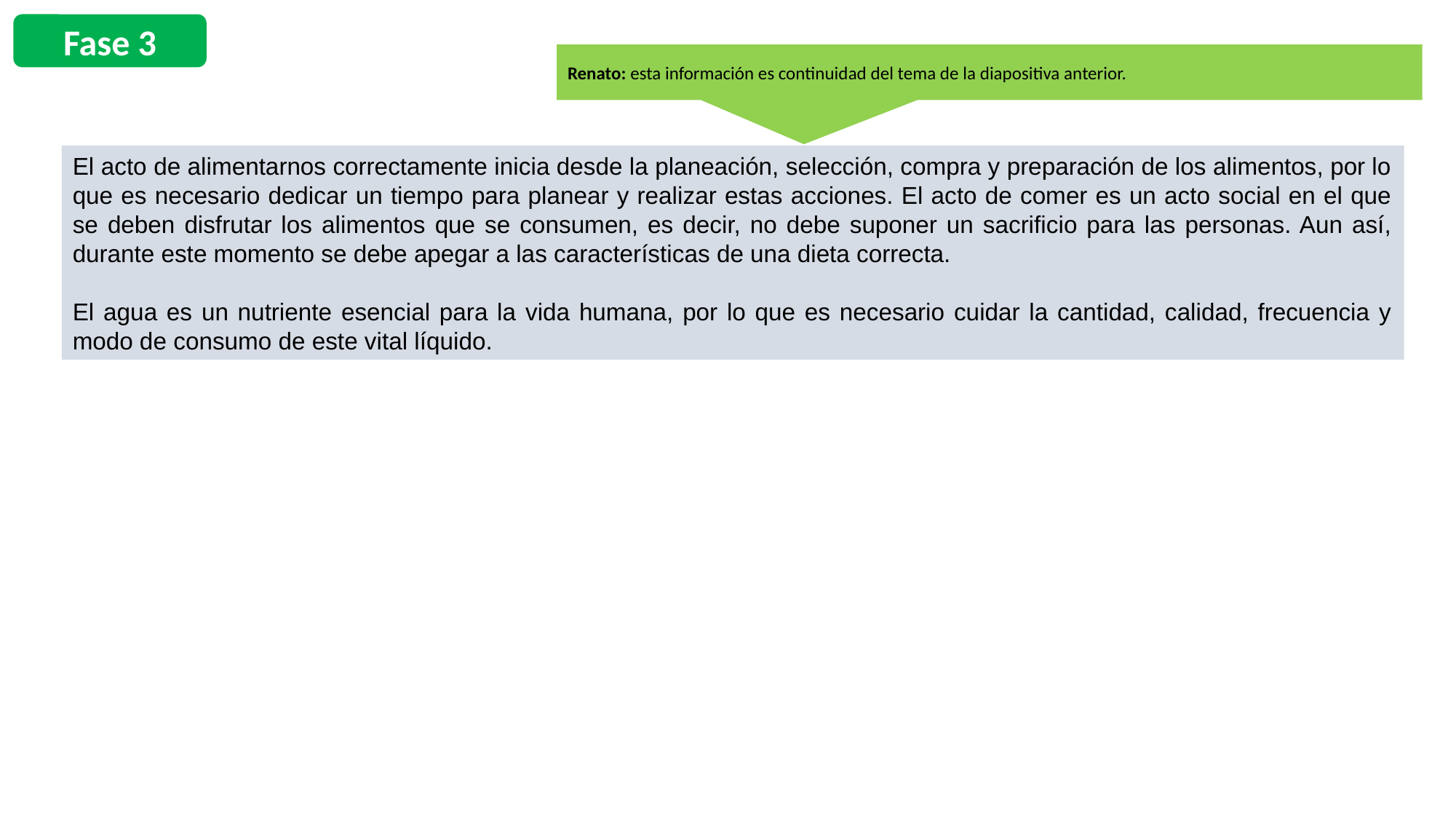

Fase 3
Renato: esta información es continuidad del tema de la diapositiva anterior.
El acto de alimentarnos correctamente inicia desde la planeación, selección, compra y preparación de los alimentos, por lo que es necesario dedicar un tiempo para planear y realizar estas acciones. El acto de comer es un acto social en el que se deben disfrutar los alimentos que se consumen, es decir, no debe suponer un sacrificio para las personas. Aun así, durante este momento se debe apegar a las características de una dieta correcta.

El agua es un nutriente esencial para la vida humana, por lo que es necesario cuidar la cantidad, calidad, frecuencia y modo de consumo de este vital líquido.